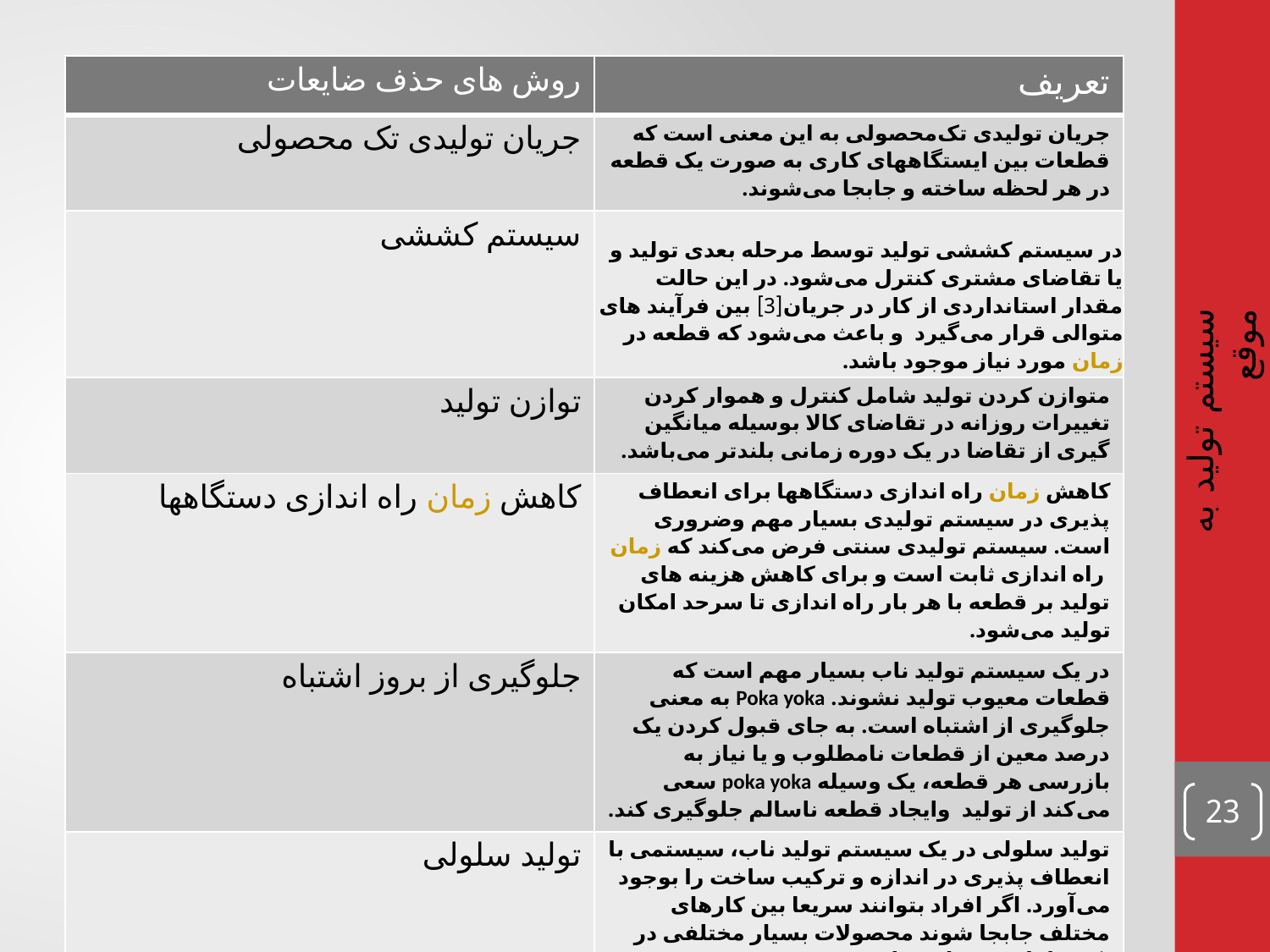

| روش های حذف ضایعات | تعریف |
| --- | --- |
| جریان تولیدی تک محصولی | جریان تولیدی تک‌محصولی به این معنی است که قطعات بین ایستگاههای کاری به صورت یک قطعه در هر لحظه ساخته و جابجا می‌‌شوند. |
| سیستم کششی | در سیستم کششی تولید توسط مرحله بعدی تولید و یا تقاضای مشتری کنترل می‌‌شود. در این حالت مقدار استانداردی از کار در جریان[3] بین فرآیند های متوالی قرار می‌‌گیرد  و باعث می‌‌شود که قطعه در زمان مورد نیاز موجود باشد. |
| توازن تولید | متوازن کردن تولید شامل کنترل و هموار کردن تغییرات روزانه در تقاضای کالا بوسیله میانگین گیری از تقاضا در یک دوره زمانی بلندتر می‌‌باشد. |
| کاهش زمان راه اندازی دستگاهها | کاهش زمان راه اندازی دستگاهها برای انعطاف پذیری در سیستم تولیدی بسیار مهم وضروری است. سیستم تولیدی سنتی فرض می‌‌کند که زمان راه اندازی ثابت است و برای کاهش هزینه های تولید بر قطعه با هر بار راه اندازی تا سرحد امکان تولید می‌‌شود. |
| جلوگیری از بروز اشتباه | در یک سیستم تولید ناب بسیار مهم است که قطعات معیوب تولید نشوند. Poka yoka به معنی جلوگیری از اشتباه است. به جای قبول کردن یک درصد معین از قطعات نامطلوب و یا نیاز به بازرسی هر قطعه،‌ یک وسیله poka yoka سعی می‌‌کند از تولید  وایجاد قطعه ناسالم جلوگیری کند. |
| تولید سلولی | تولید سلولی در یک سیستم تولید ناب، سیستمی ‌‌با انعطاف پذیری در اندازه و ترکیب ساخت را بوجود می‌‌آورد. اگر افراد بتوانند سریعا بین کارهای مختلف جابجا شوند محصولات بسیار مختلفی در یک سلول می‌‌تواند ساخته شود |
| تولید به هنگام | امروزه بعنوان یک تکنیک جدید برنامه ریزی تولید و نیز نگرش فلسفی مدیریت بطور گسترده ای با استقبال شرکت ها مواجه شده است |
سیستم تولید به موقع
23